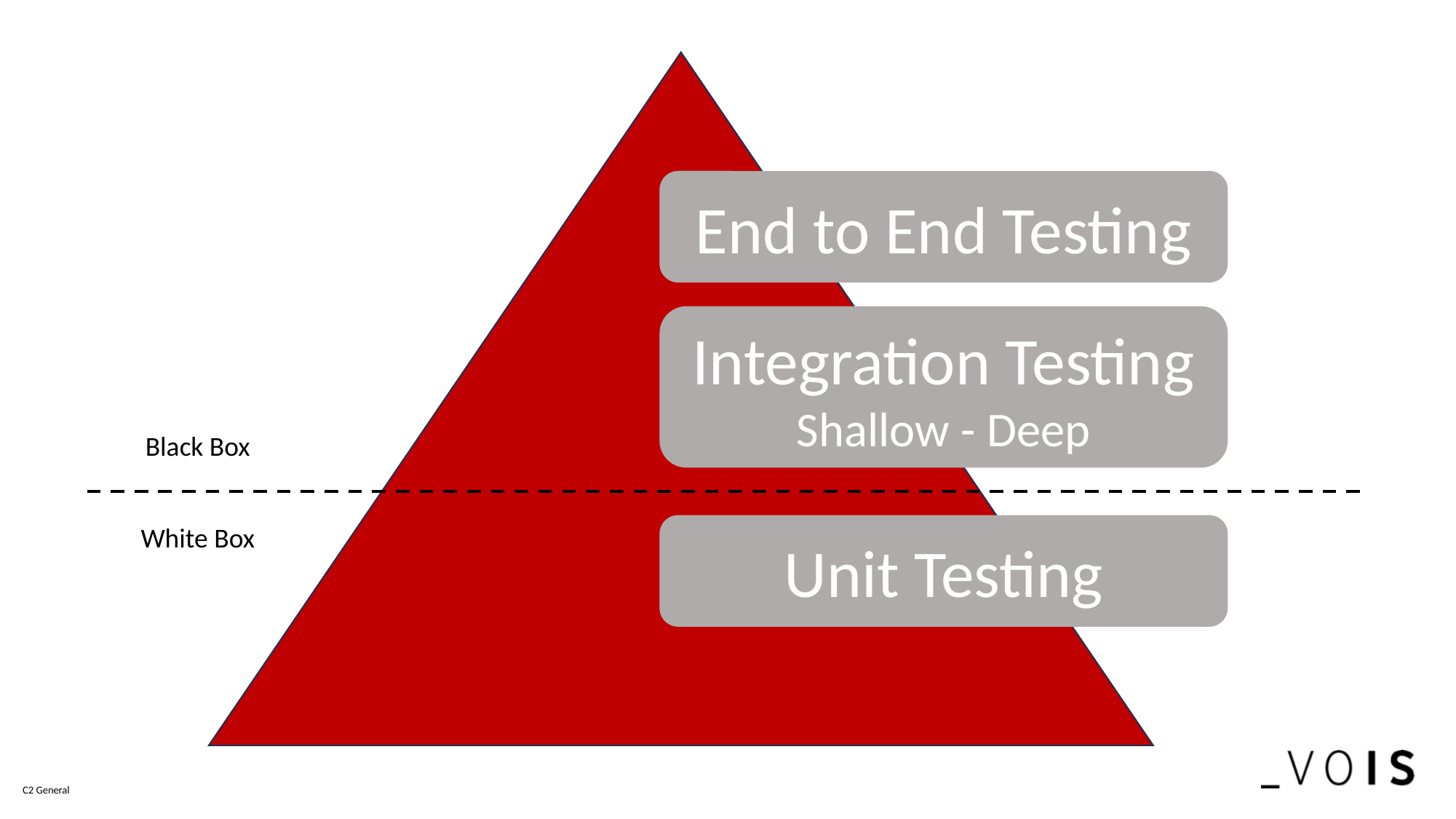

End to End Testing
Integration Testing
Shallow - Deep
Black Box
White Box
Unit Testing